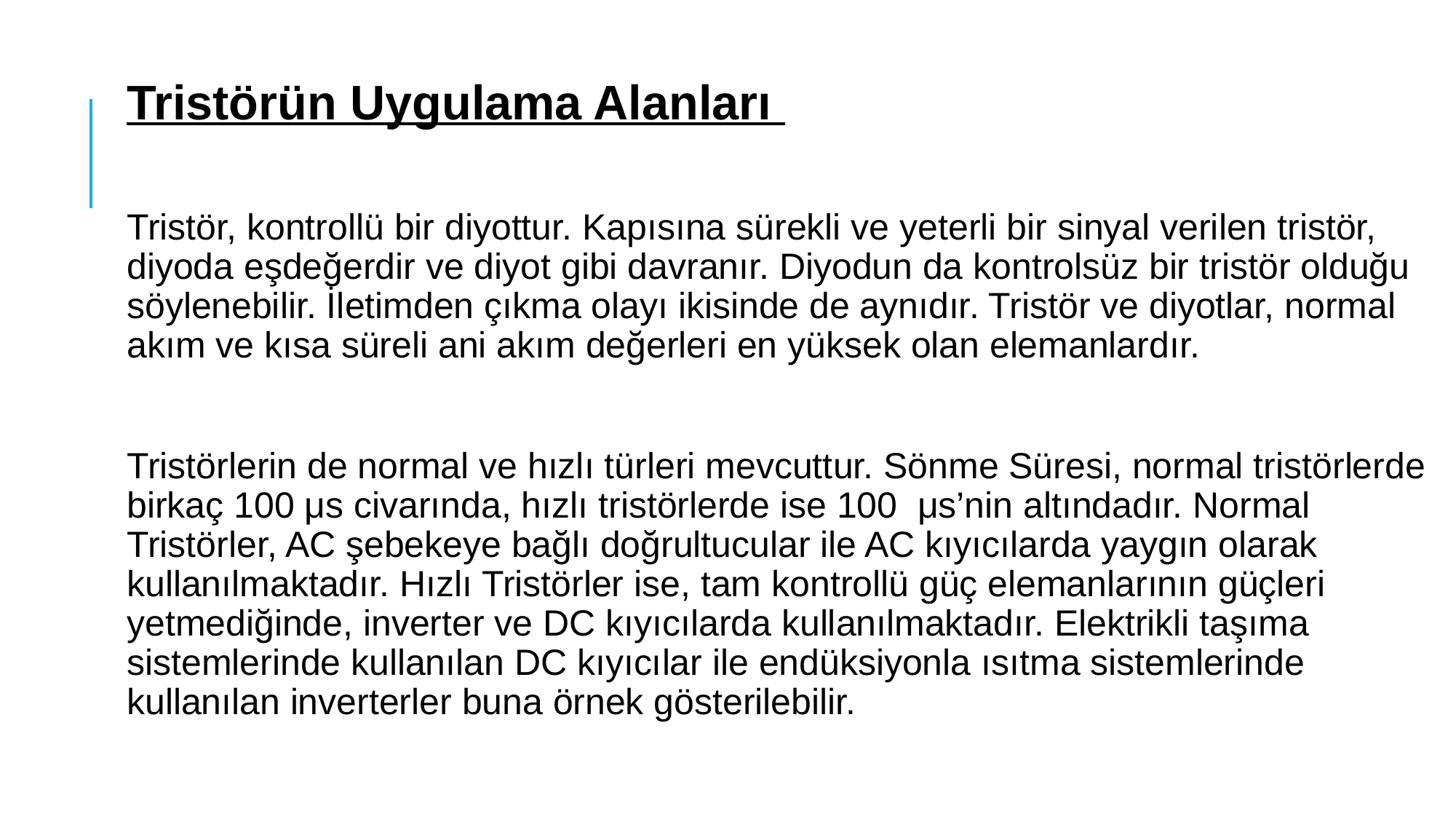

Tristörün Uygulama Alanları

Tristör, kontrollü bir diyottur. Kapısına sürekli ve yeterli bir sinyal verilen tristör, diyoda eşdeğerdir ve diyot gibi davranır. Diyodun da kontrolsüz bir tristör olduğu söylenebilir. İletimden çıkma olayı ikisinde de aynıdır. Tristör ve diyotlar, normal akım ve kısa süreli ani akım değerleri en yüksek olan elemanlardır.

Tristörlerin de normal ve hızlı türleri mevcuttur. Sönme Süresi, normal tristörlerde birkaç 100 μs civarında, hızlı tristörlerde ise 100  μs’nin altındadır. Normal Tristörler, AC şebekeye bağlı doğrultucular ile AC kıyıcılarda yaygın olarak kullanılmaktadır. Hızlı Tristörler ise, tam kontrollü güç elemanlarının güçleri yetmediğinde, inverter ve DC kıyıcılarda kullanılmaktadır. Elektrikli taşıma sistemlerinde kullanılan DC kıyıcılar ile endüksiyonla ısıtma sistemlerinde kullanılan inverterler buna örnek gösterilebilir.